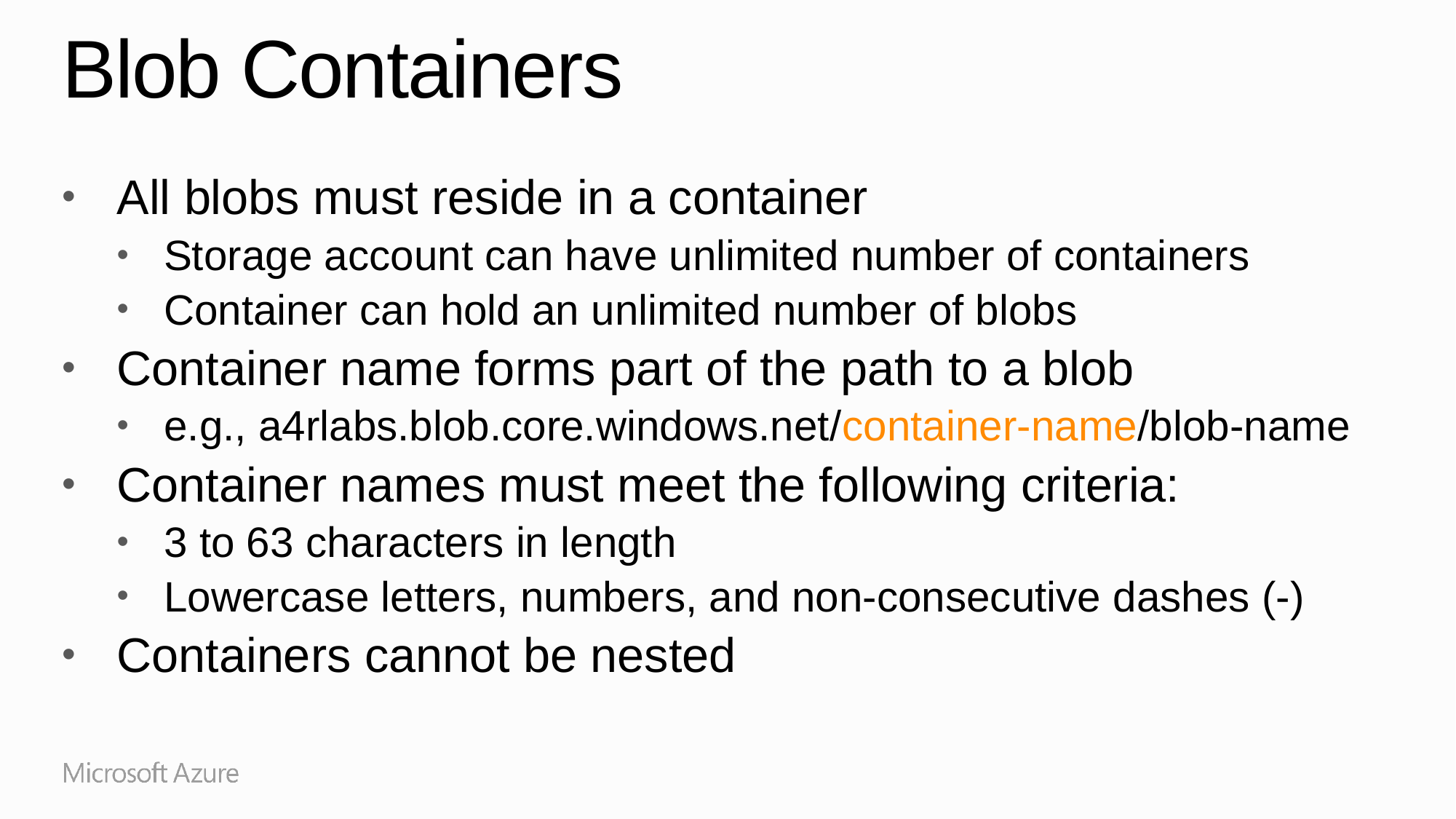

# Blob Containers
All blobs must reside in a container
Storage account can have unlimited number of containers
Container can hold an unlimited number of blobs
Container name forms part of the path to a blob
e.g., a4rlabs.blob.core.windows.net/container-name/blob-name
Container names must meet the following criteria:
3 to 63 characters in length
Lowercase letters, numbers, and non-consecutive dashes (-)
Containers cannot be nested